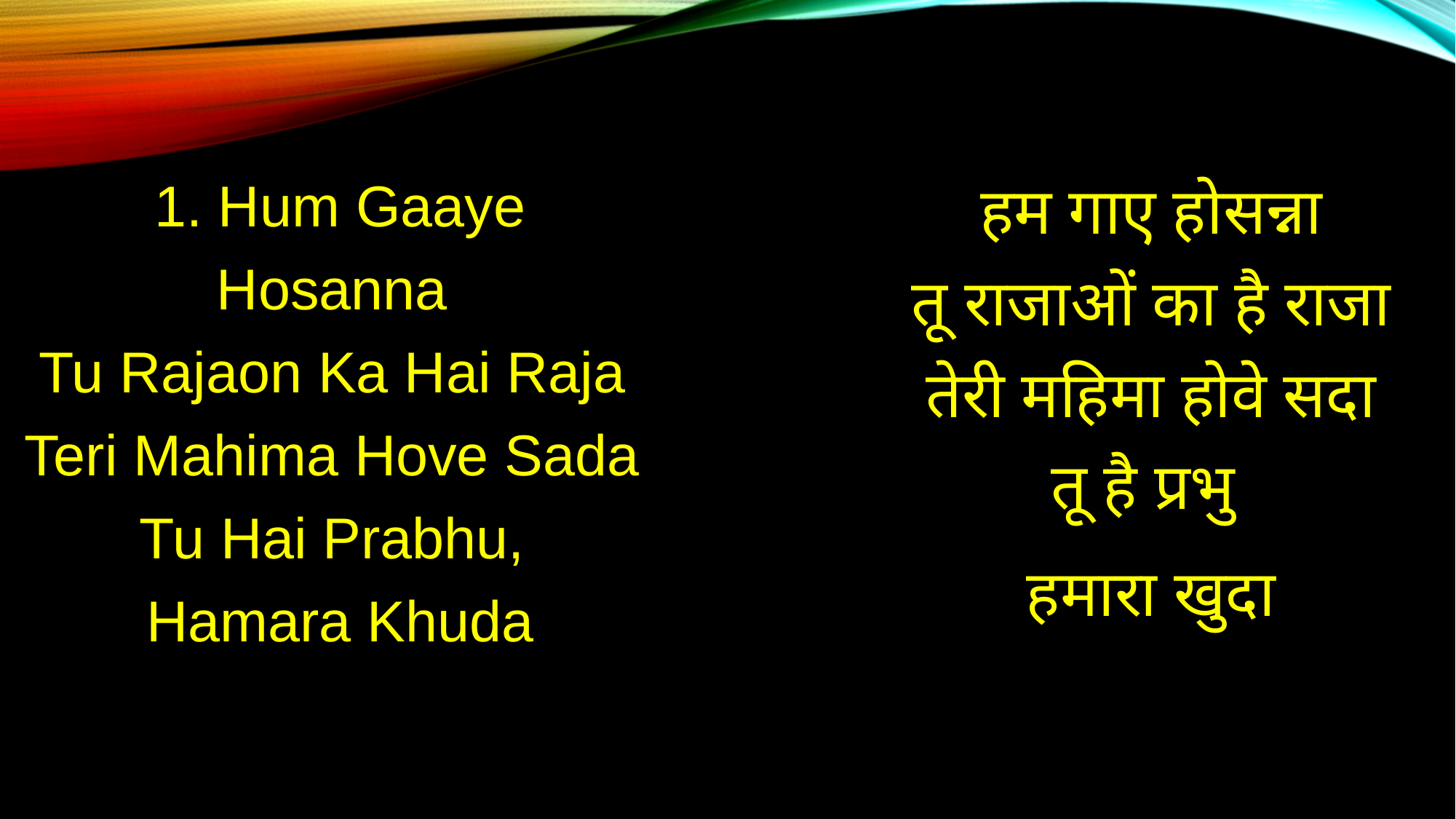

1. Hum Gaaye Hosanna 
Tu Rajaon Ka Hai Raja 
Teri Mahima Hove Sada 
Tu Hai Prabhu,
Hamara Khuda
हम गाए होसन्ना
तू राजाओं का है राजा
तेरी महिमा होवे सदा
तू है प्रभु
हमारा खुदा